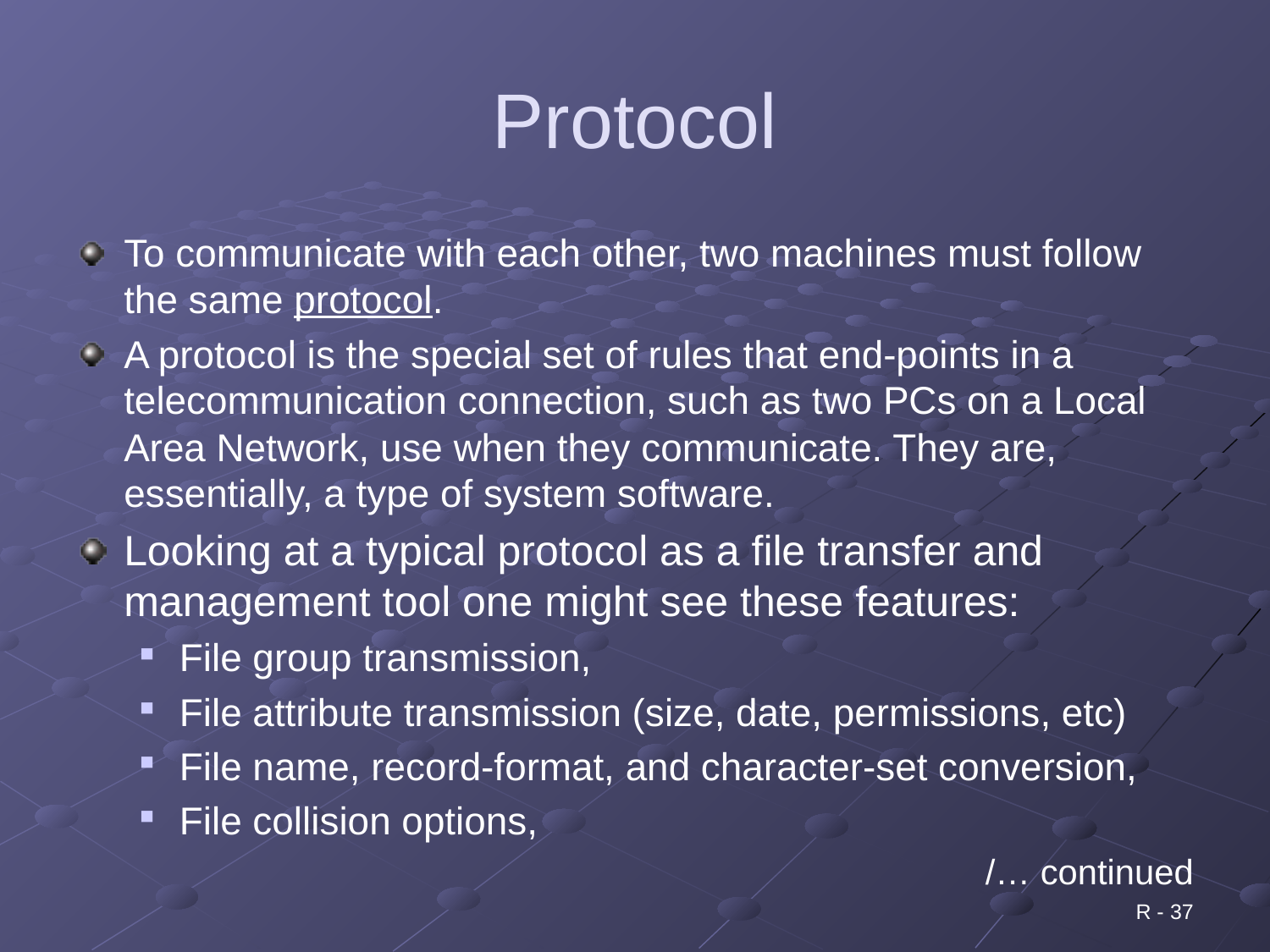

# Protocol
To communicate with each other, two machines must follow the same protocol.
A protocol is the special set of rules that end-points in a telecommunication connection, such as two PCs on a Local Area Network, use when they communicate. They are, essentially, a type of system software.
Looking at a typical protocol as a file transfer and management tool one might see these features:
File group transmission,
File attribute transmission (size, date, permissions, etc)
File name, record-format, and character-set conversion,
File collision options,
/… continued
R - 37